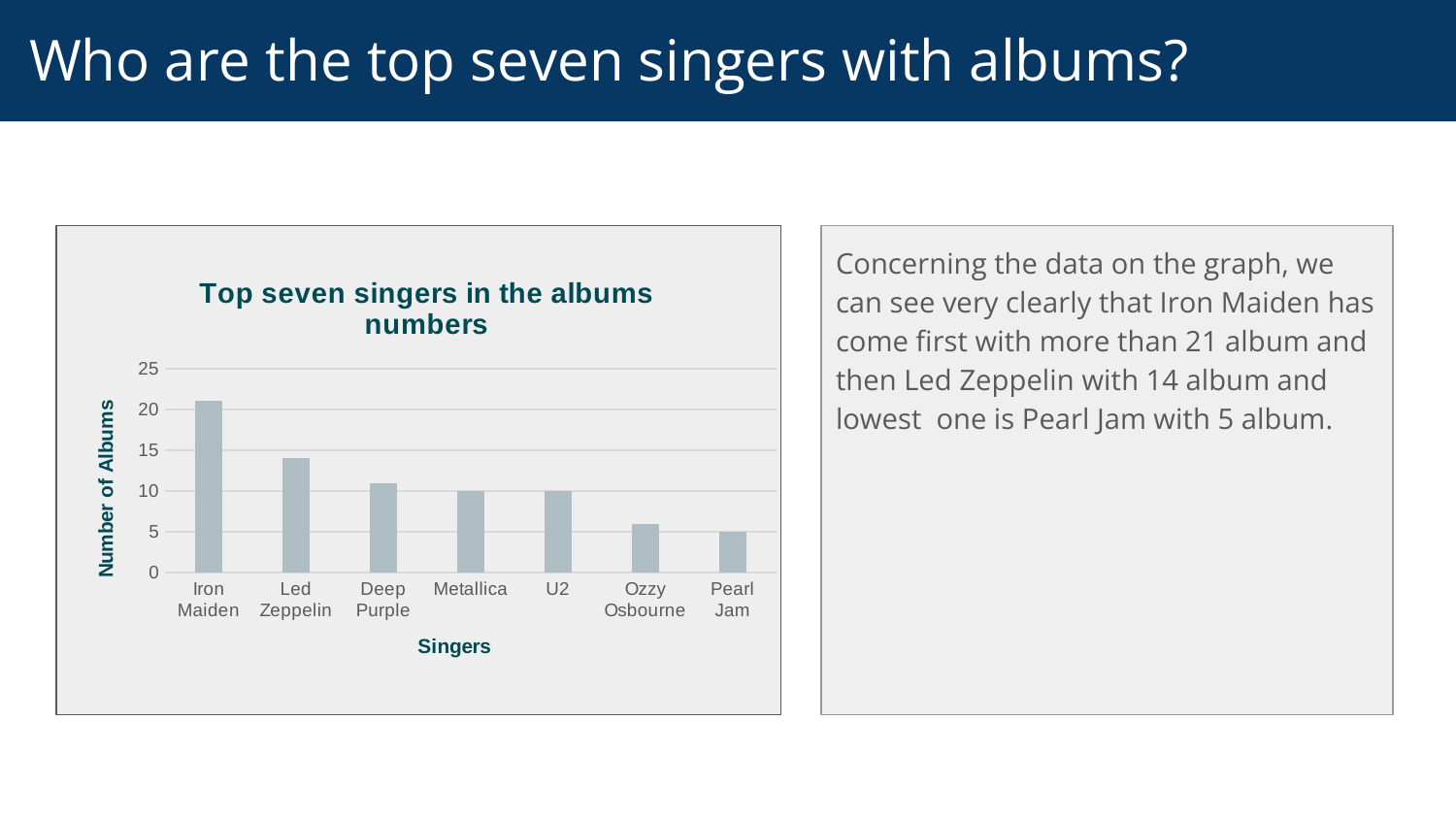

# Who are the top seven singers with albums?

Concerning the data on the graph, we can see very clearly that Iron Maiden has come first with more than 21 album and then Led Zeppelin with 14 album and lowest  one is Pearl Jam with 5 album.

### Chart: Top seven singers in the albums numbers

| Category | Number of Albums |
|---|---|
| Iron Maiden | 21.0 |
| Led Zeppelin | 14.0 |
| Deep Purple | 11.0 |
| Metallica | 10.0 |
| U2 | 10.0 |
| Ozzy Osbourne | 6.0 |
| Pearl Jam | 5.0 |